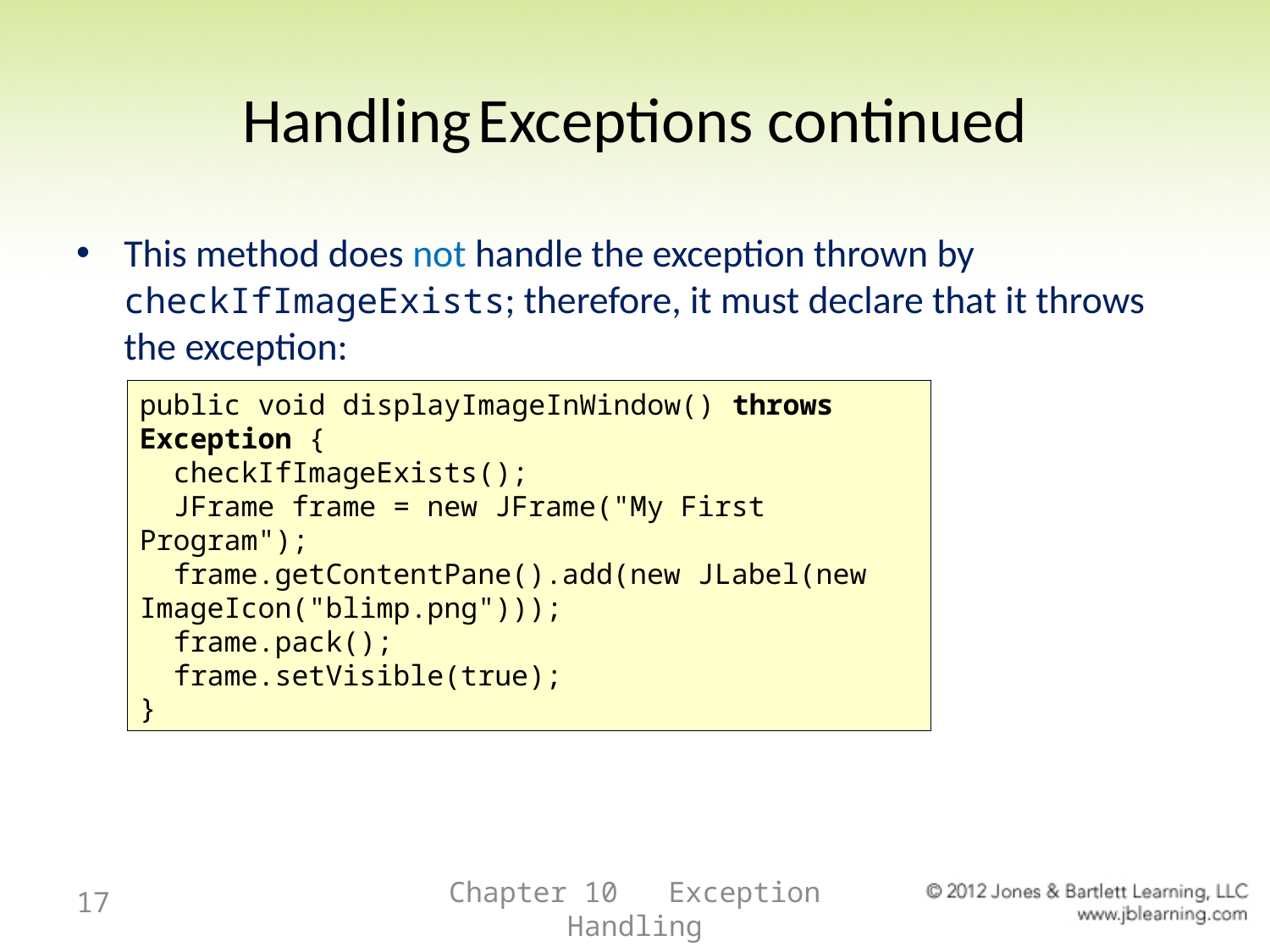

# Handling Exceptions continued
This method does not handle the exception thrown by checkIfImageExists; therefore, it must declare that it throws the exception:

public void displayImageInWindow() throws Exception {
  checkIfImageExists();
  JFrame frame = new JFrame("My First Program");
  frame.getContentPane().add(new JLabel(new ImageIcon("blimp.png")));
  frame.pack();
  frame.setVisible(true);
}
17
Chapter 10   Exception Handling